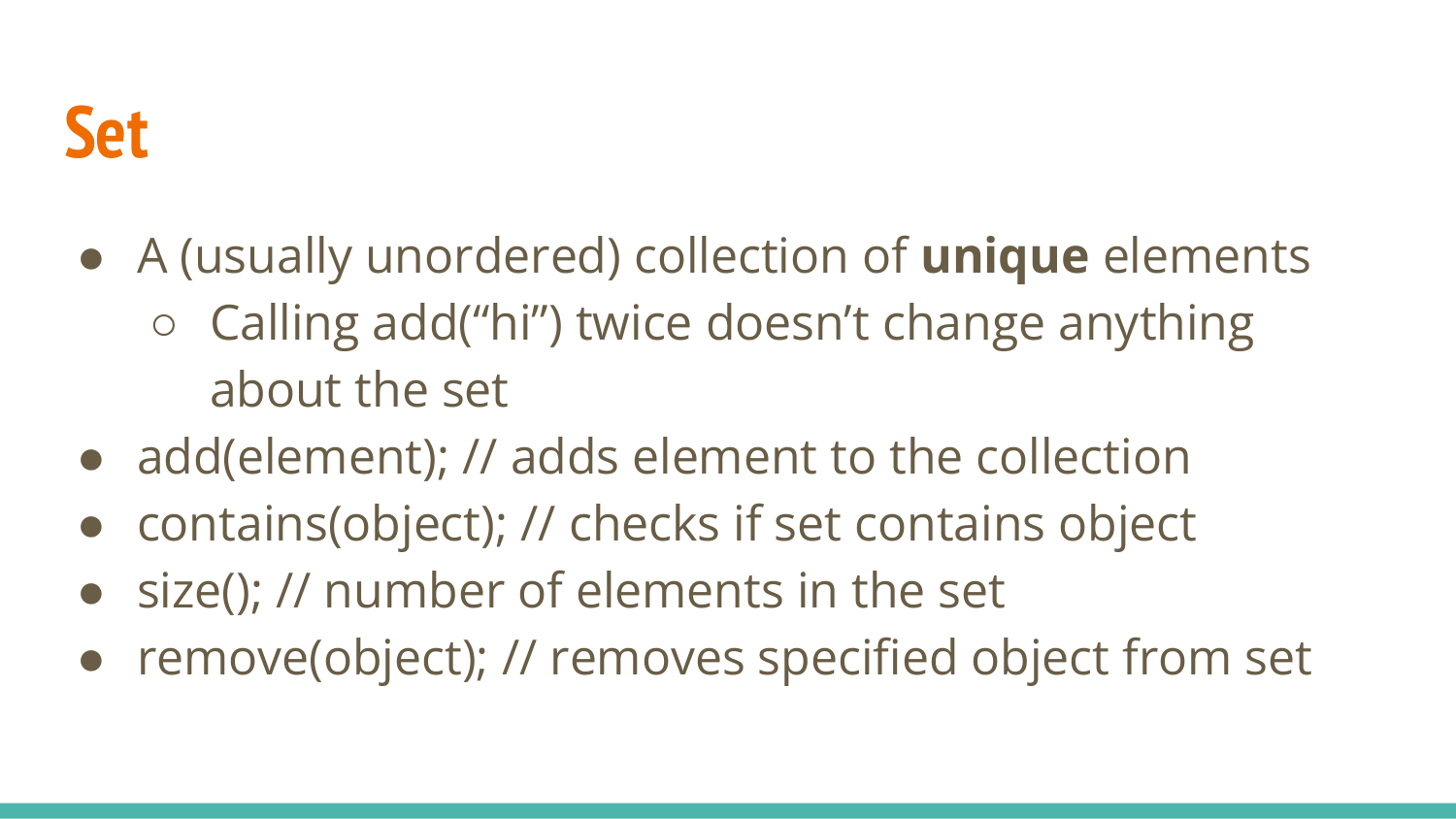

# Set
A (usually unordered) collection of unique elements
Calling add(“hi”) twice doesn’t change anything about the set
add(element); // adds element to the collection
contains(object); // checks if set contains object
size(); // number of elements in the set
remove(object); // removes specified object from set